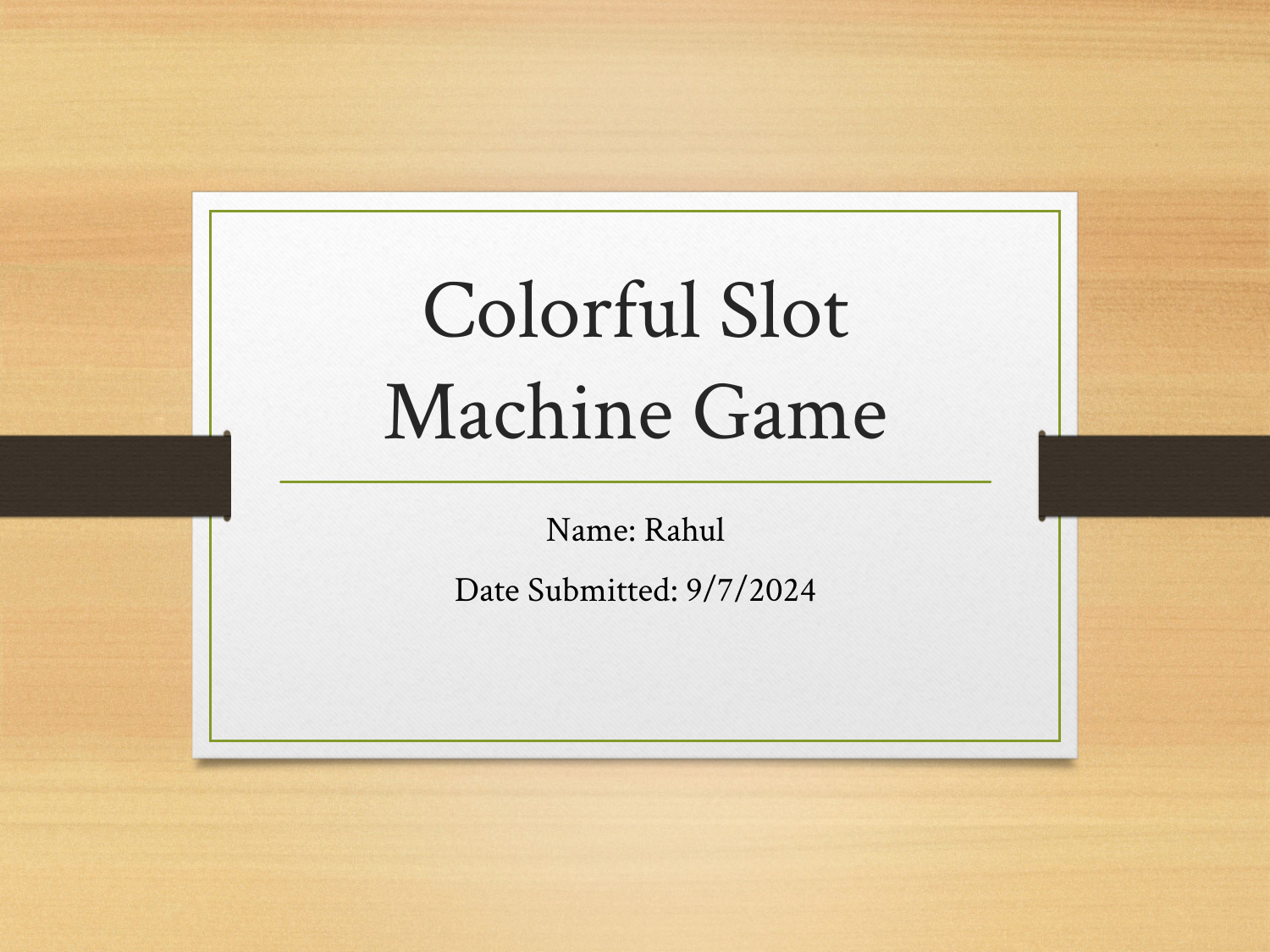

# Colorful Slot Machine Game
Name: Rahul
Date Submitted: 9/7/2024